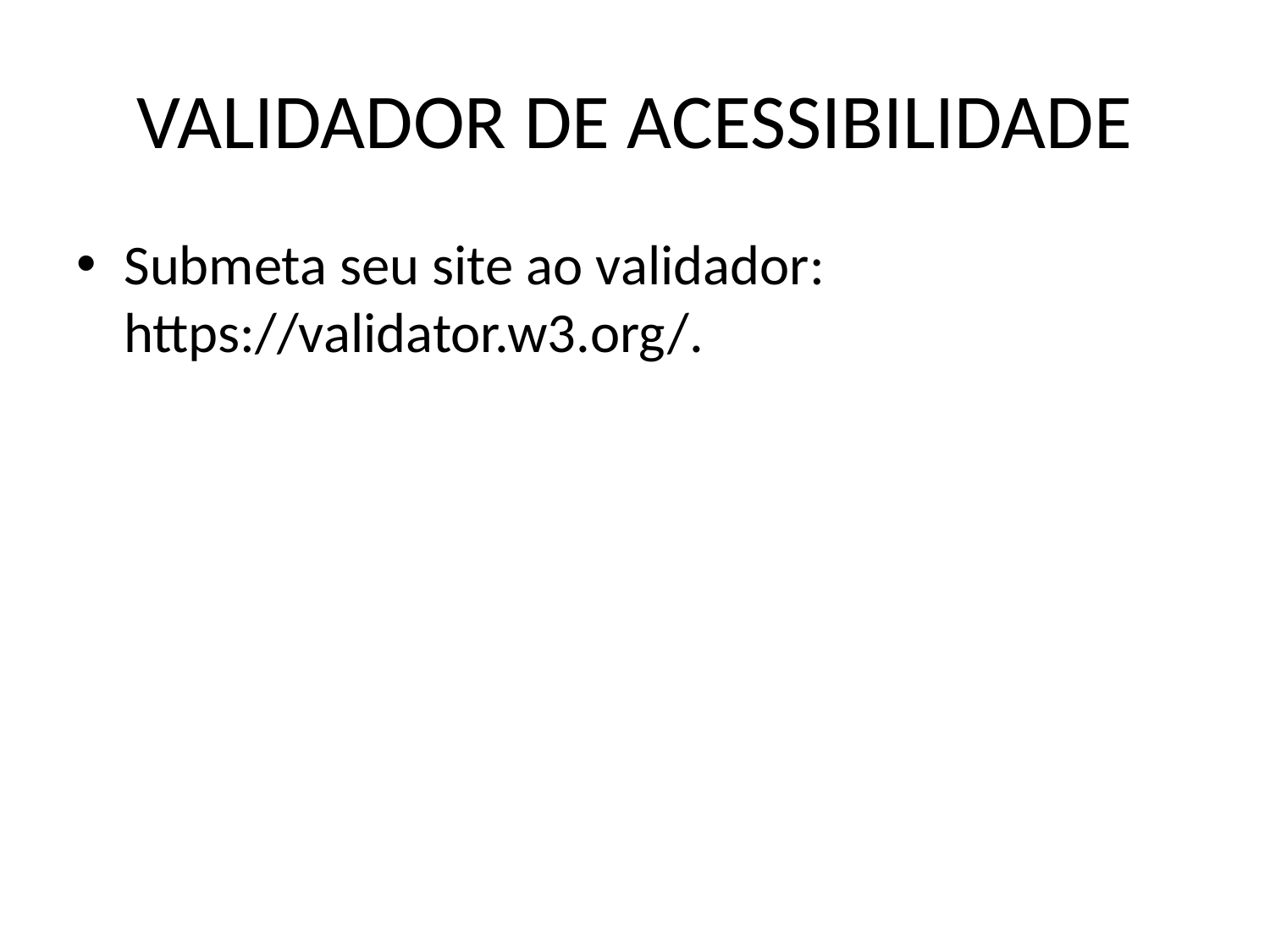

# VALIDADOR DE ACESSIBILIDADE
Submeta seu site ao validador: https://validator.w3.org/.